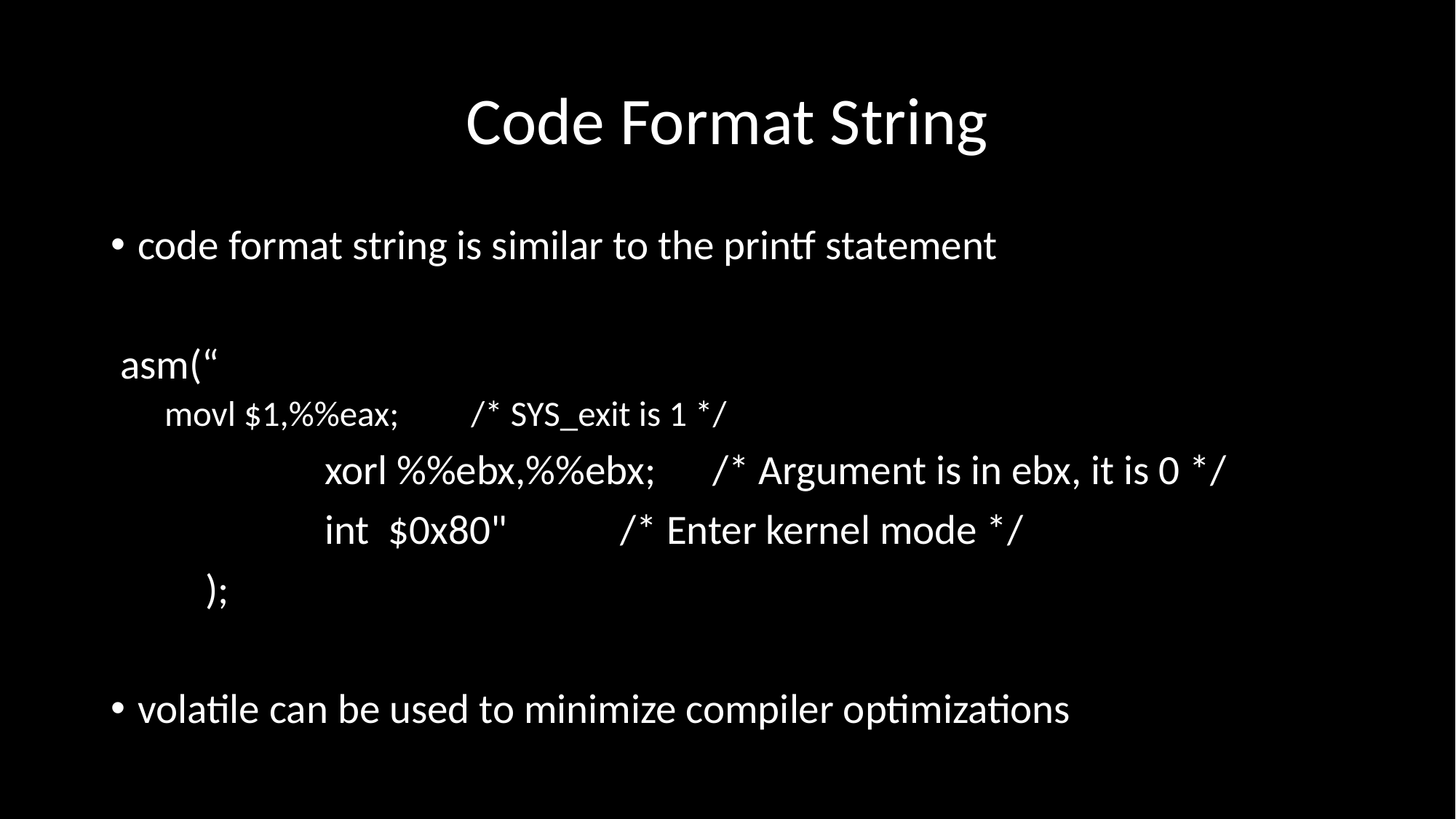

# Code Format String
code format string is similar to the printf statement

 asm(“
		movl $1,%%eax;         /* SYS_exit is 1 */
             	xorl %%ebx,%%ebx;      /* Argument is in ebx, it is 0 */
             	int  $0x80"            /* Enter kernel mode */
          );

volatile can be used to minimize compiler optimizations